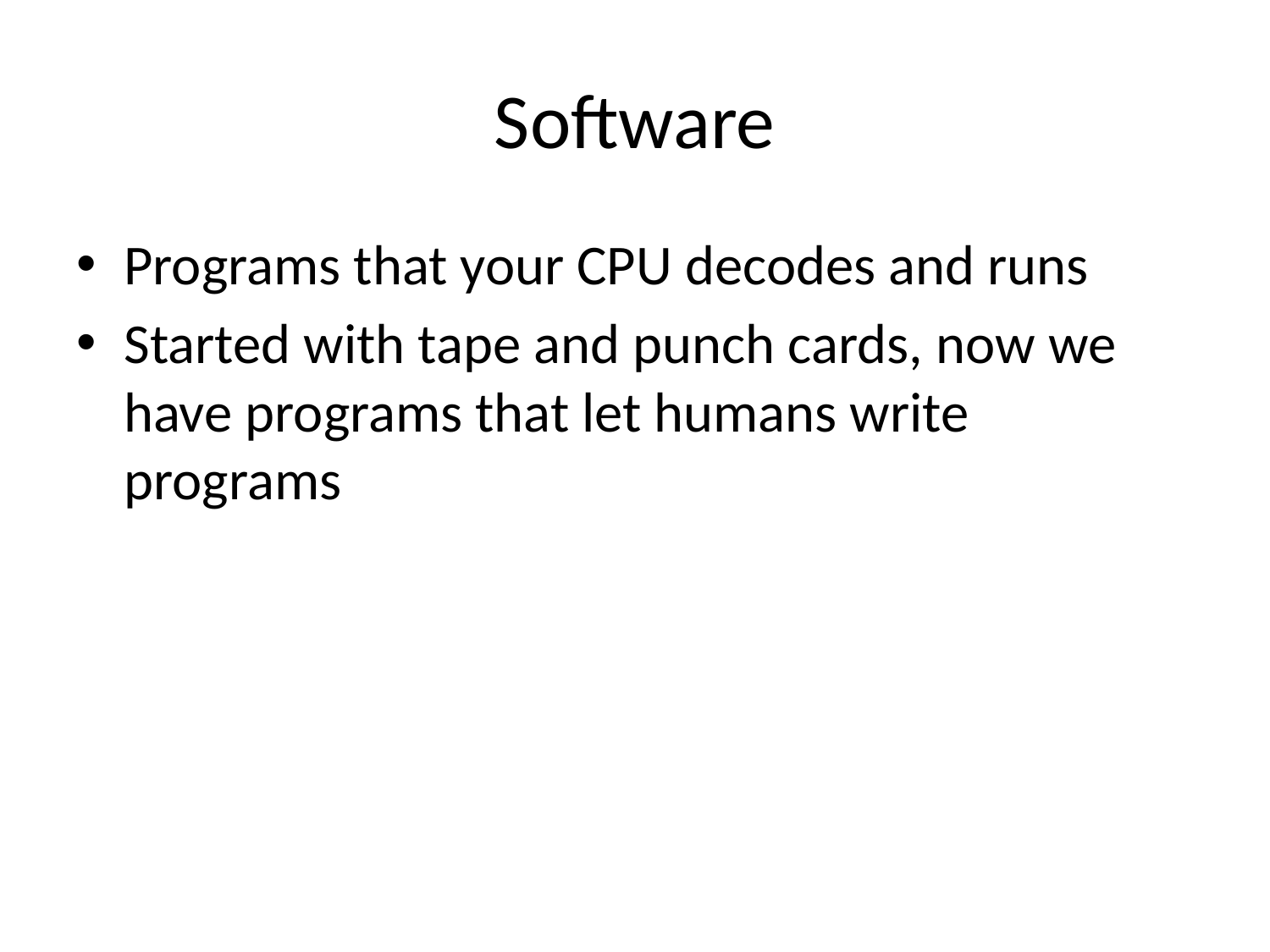

# Software
Programs that your CPU decodes and runs
Started with tape and punch cards, now we have programs that let humans write programs